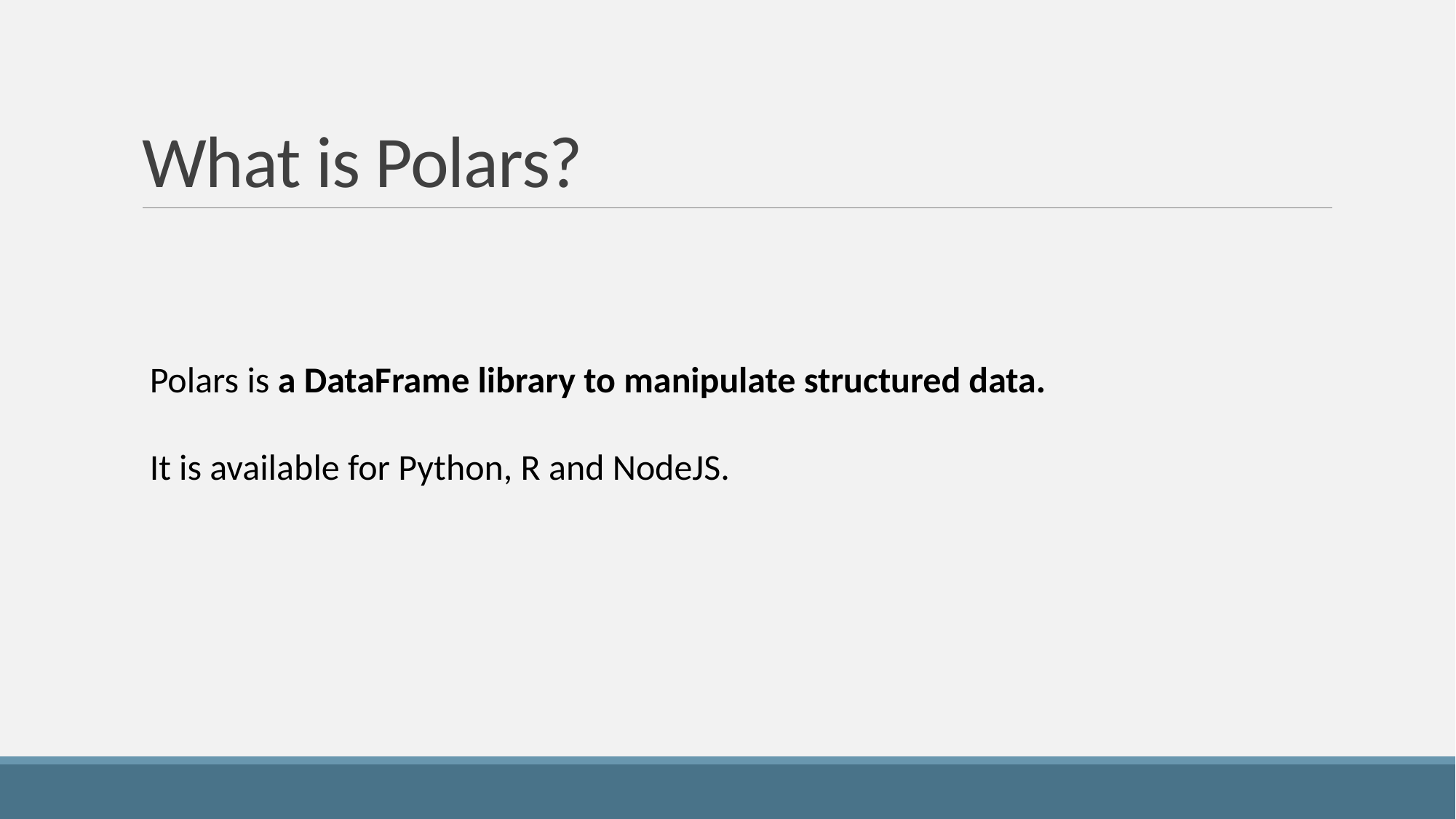

# What is Polars?
Polars is a DataFrame library to manipulate structured data.
It is available for Python, R and NodeJS.